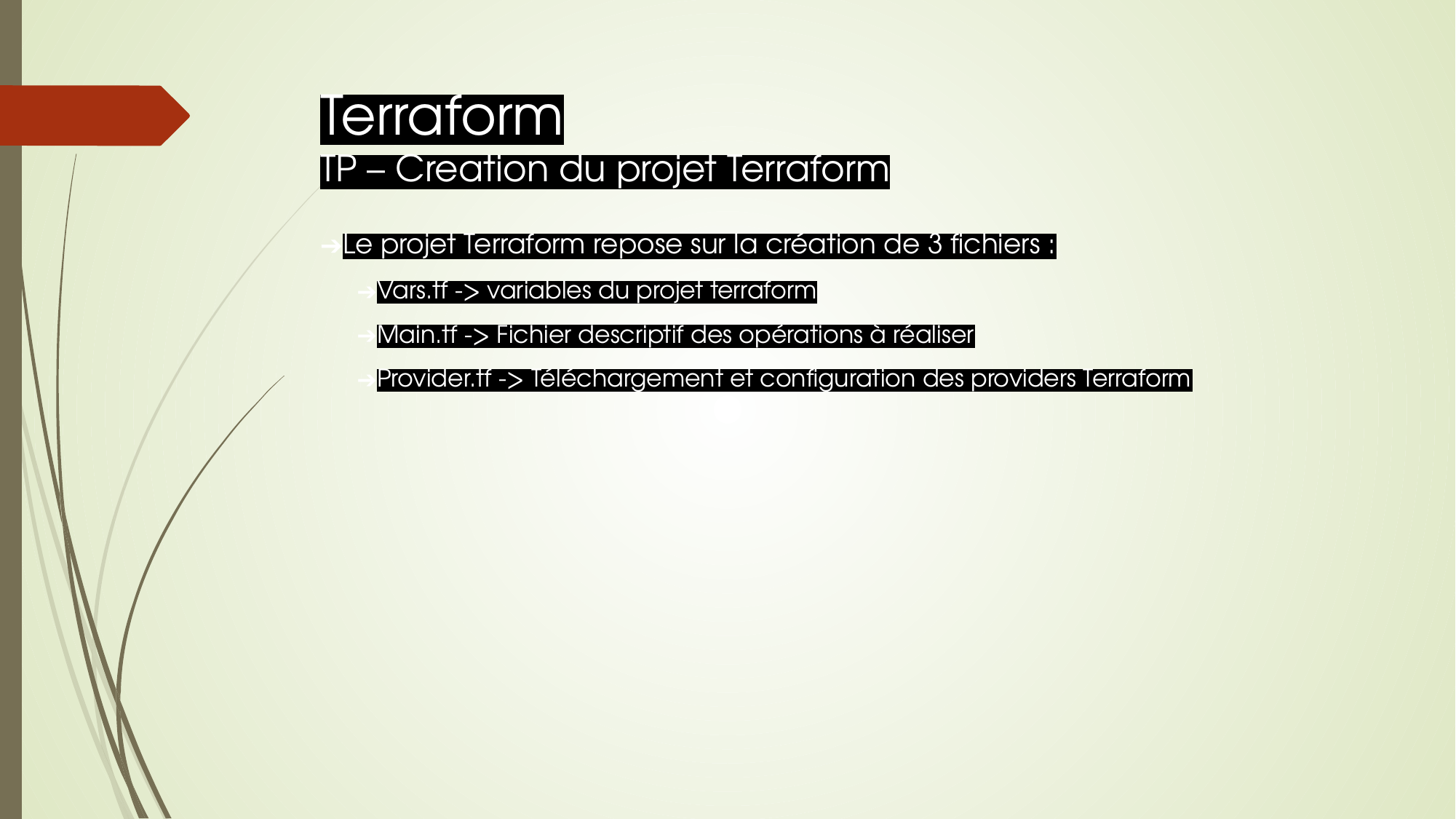

Terraform
TP – Creation du projet Terraform

Le projet Terraform repose sur la création de 3 fichiers :
Vars.tf -> variables du projet terraform
Main.tf -> Fichier descriptif des opérations à réaliser
Provider.tf -> Téléchargement et configuration des providers Terraform